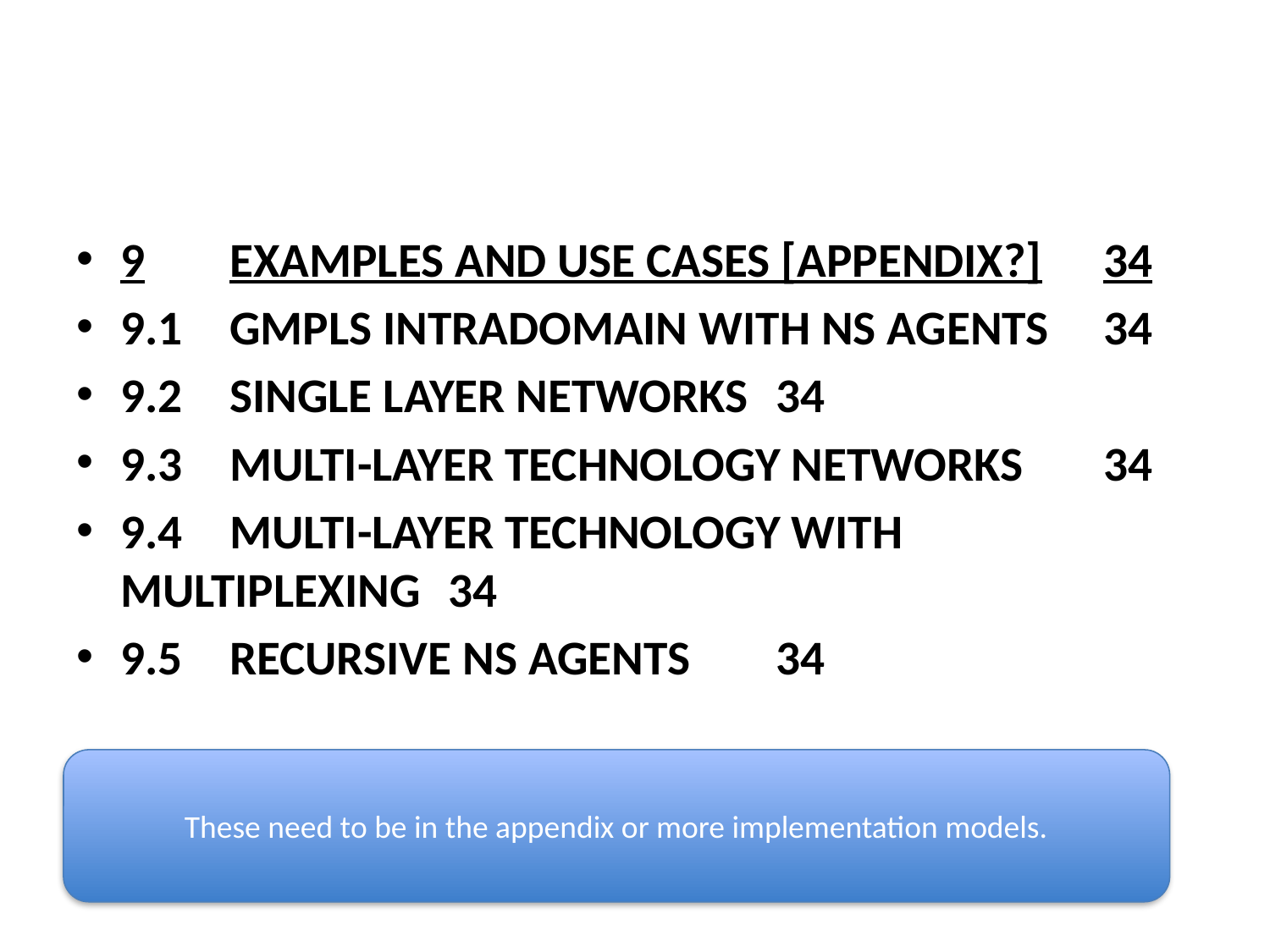

#
9	Examples and use cases [appendix?]	34
9.1	GMPLS intradomain with NS agents	34
9.2	Single layer networks	34
9.3	Multi-layer technology networks	34
9.4	Multi-layer technology with multiplexing	34
9.5	Recursive NS agents	34

These need to be in the appendix or more implementation models.